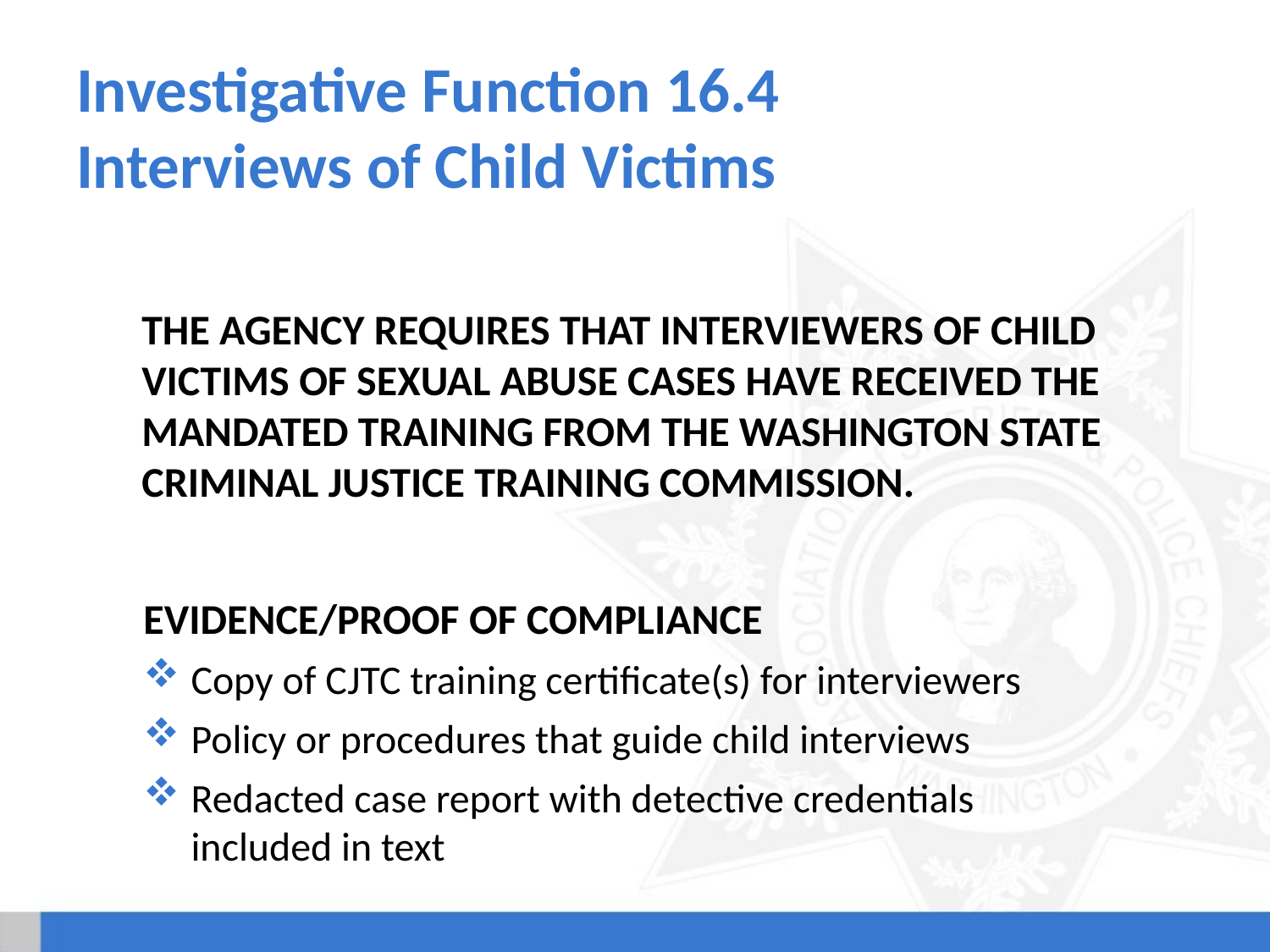

# Investigative Function 16.4 Interviews of Child Victims
The agency requires that interviewers of child victims of sexual abuse cases have received the mandated training from the Washington State Criminal Justice Training Commission.

Evidence/Proof of Compliance
Copy of CJTC training certificate(s) for interviewers
Policy or procedures that guide child interviews
Redacted case report with detective credentials included in text